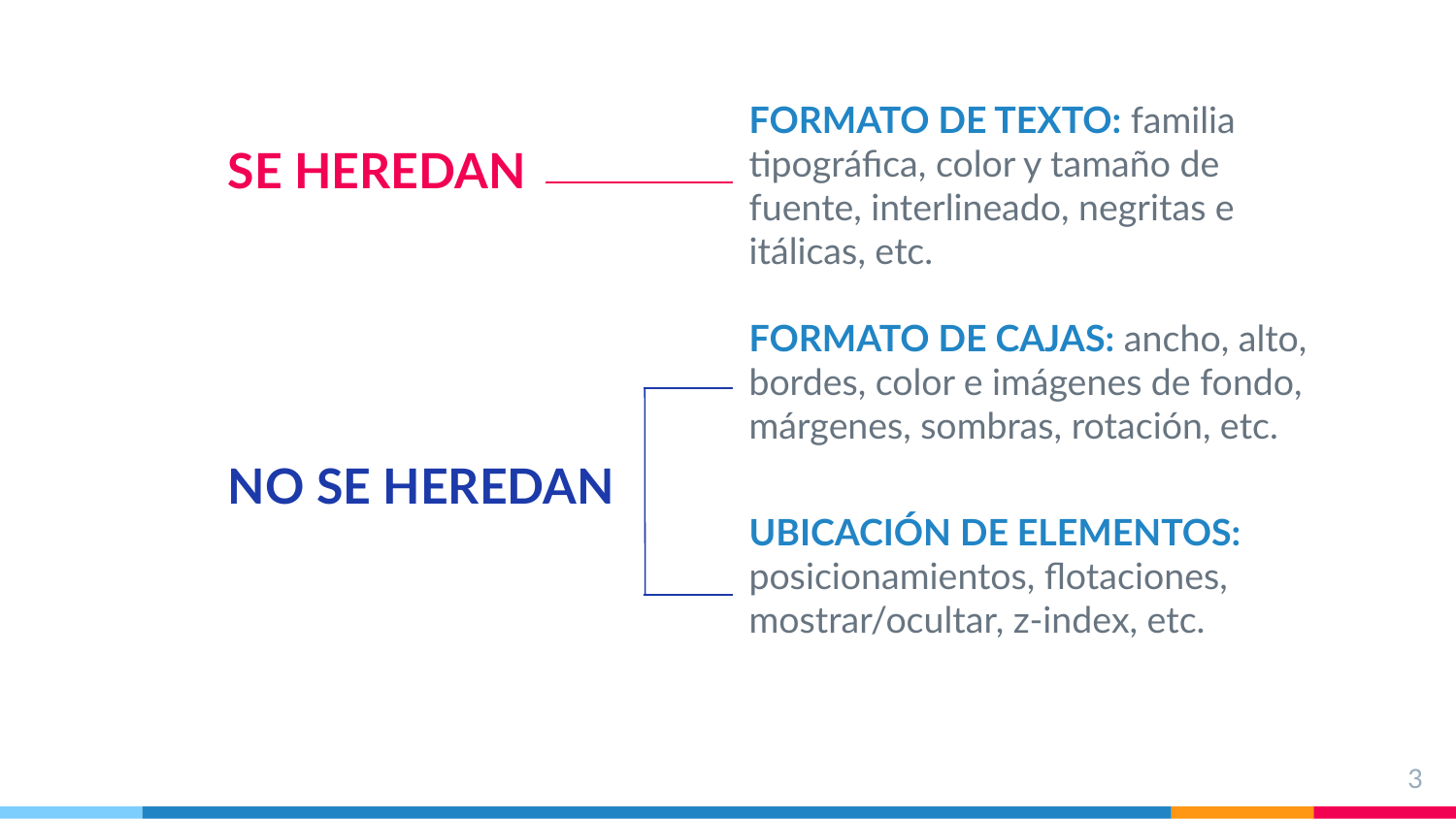

FORMATO DE TEXTO: familia tipográfica, color y tamaño de fuente, interlineado, negritas e itálicas, etc.
SE HEREDAN
FORMATO DE CAJAS: ancho, alto, bordes, color e imágenes de fondo, márgenes, sombras, rotación, etc.
NO SE HEREDAN
UBICACIÓN DE ELEMENTOS: posicionamientos, flotaciones, mostrar/ocultar, z-index, etc.
3